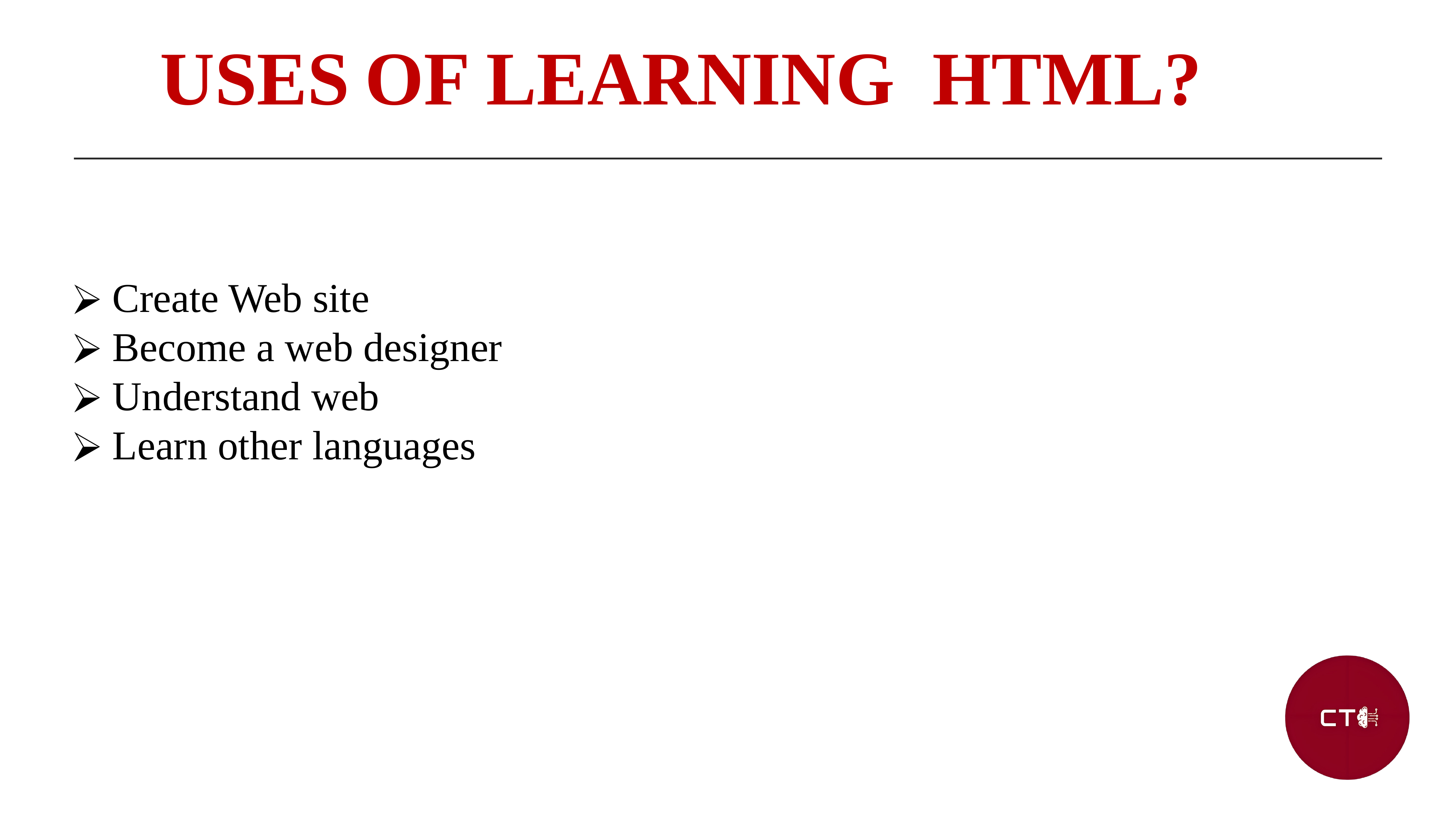

USES OF LEARNING  HTML?
Create Web site
Become a web designer
Understand web
Learn other languages